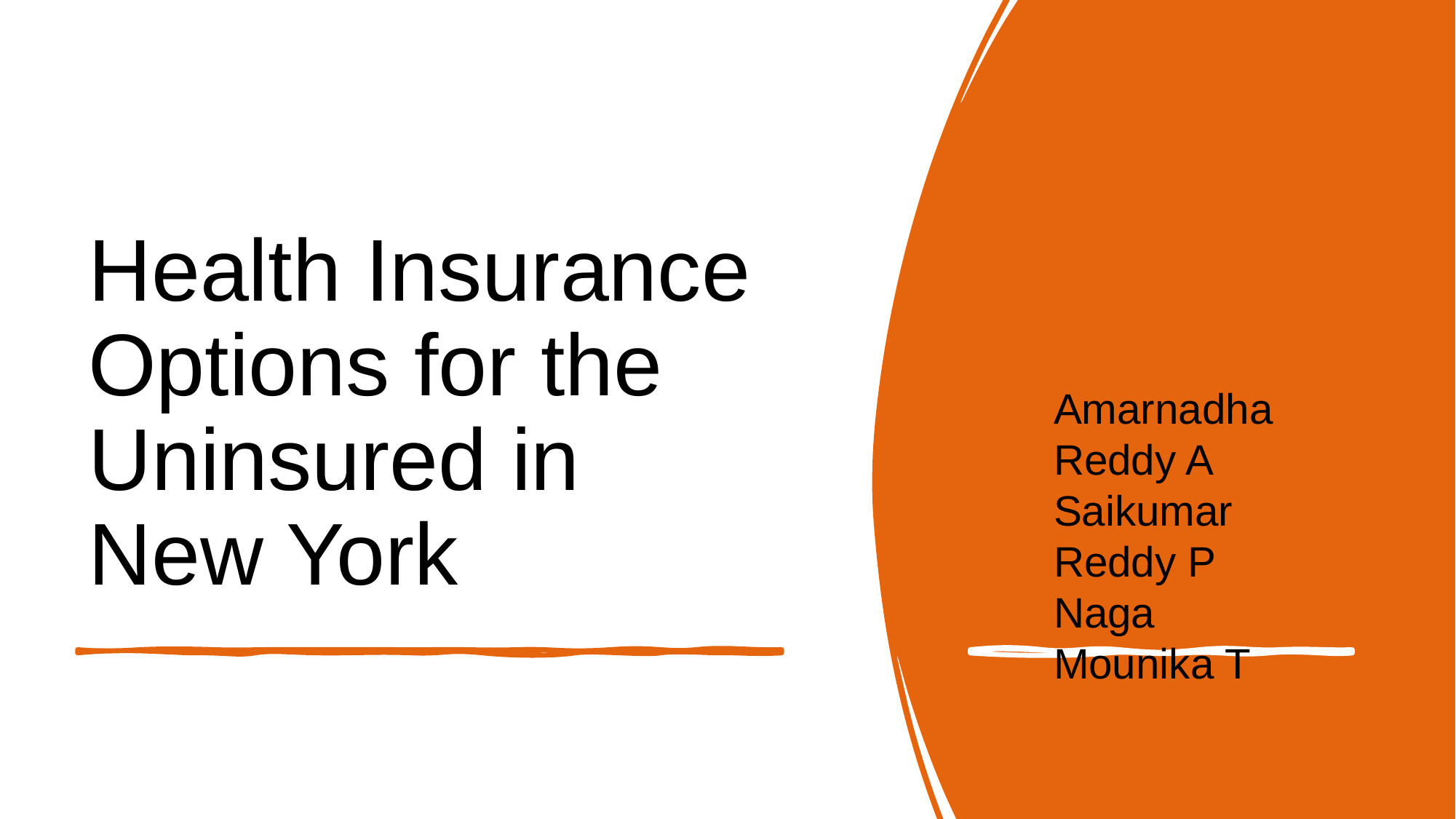

# Health Insurance Options for the Uninsured in New York

Amarnadha Reddy A
Saikumar Reddy P
Naga Mounika T